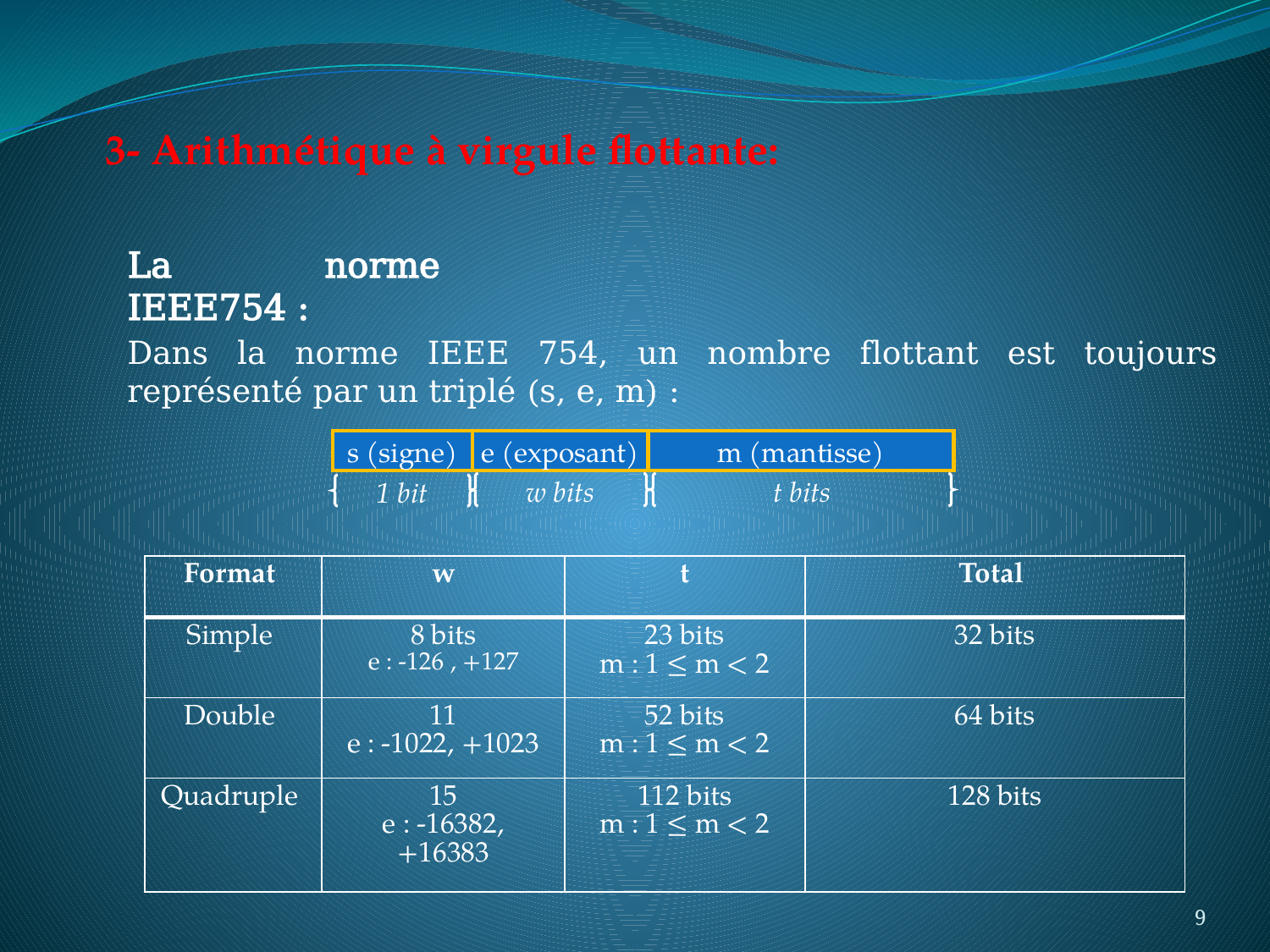

3- Arithmétique à virgule flottante:
La norme IEEE754 :
Dans la norme IEEE 754, un nombre flottant est toujours représenté par un triplé (s, e, m) :
s (signe)
e (exposant)
m (mantisse)
w bits
t bits
1 bit
| Format | w | t | Total |
| --- | --- | --- | --- |
| Simple | 8 bits e : -126 , +127 | 23 bits m : 1 ≤ m < 2 | 32 bits |
| Double | 11 e : -1022, +1023 | 52 bits m : 1 ≤ m < 2 | 64 bits |
| Quadruple | 15 e : -16382, +16383 | 112 bits m : 1 ≤ m < 2 | 128 bits |
9